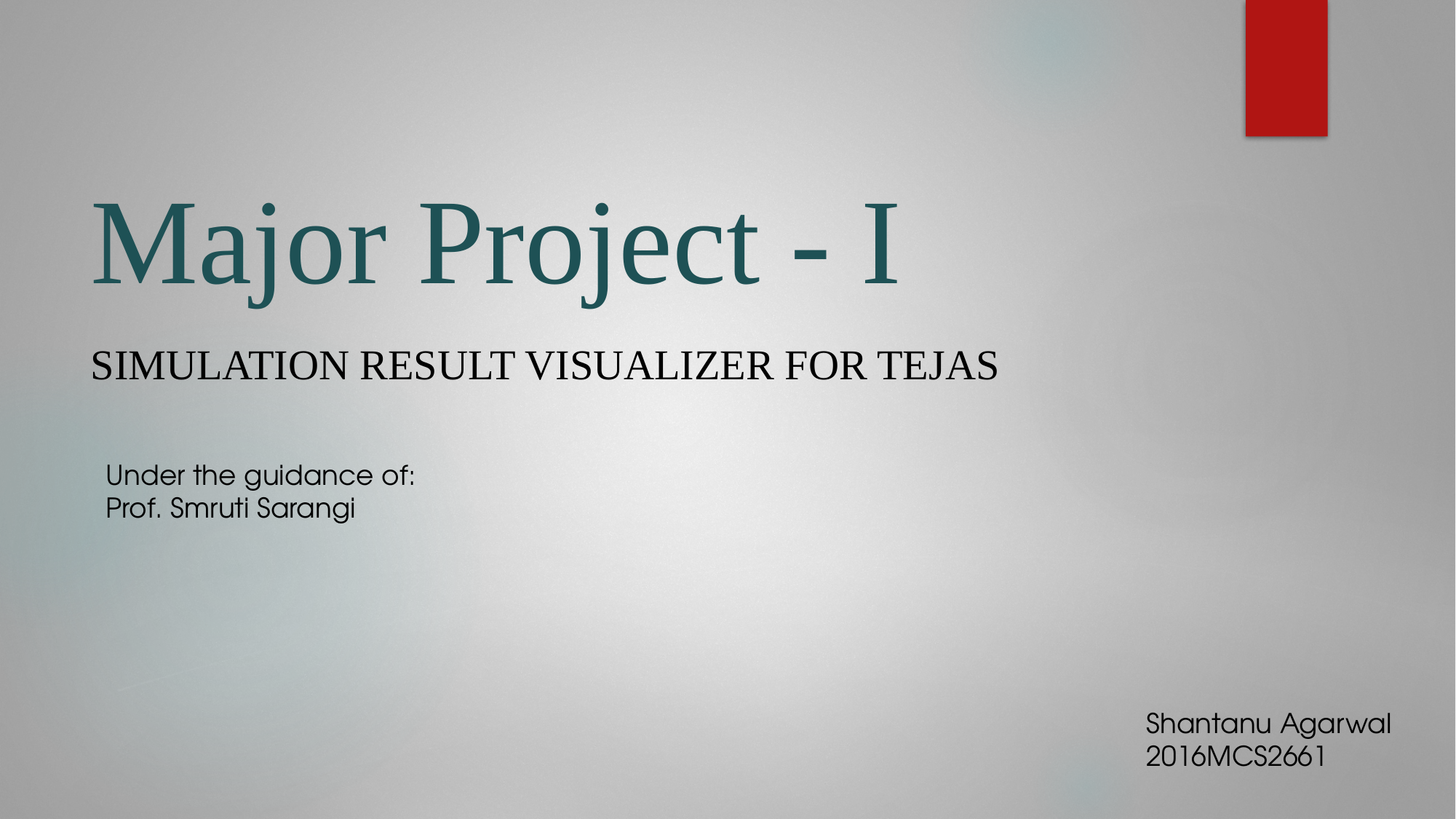

# Major Project - I
Simulation Result Visualizer for tejas
Under the guidance of:
Prof. Smruti Sarangi
Shantanu Agarwal
2016MCS2661